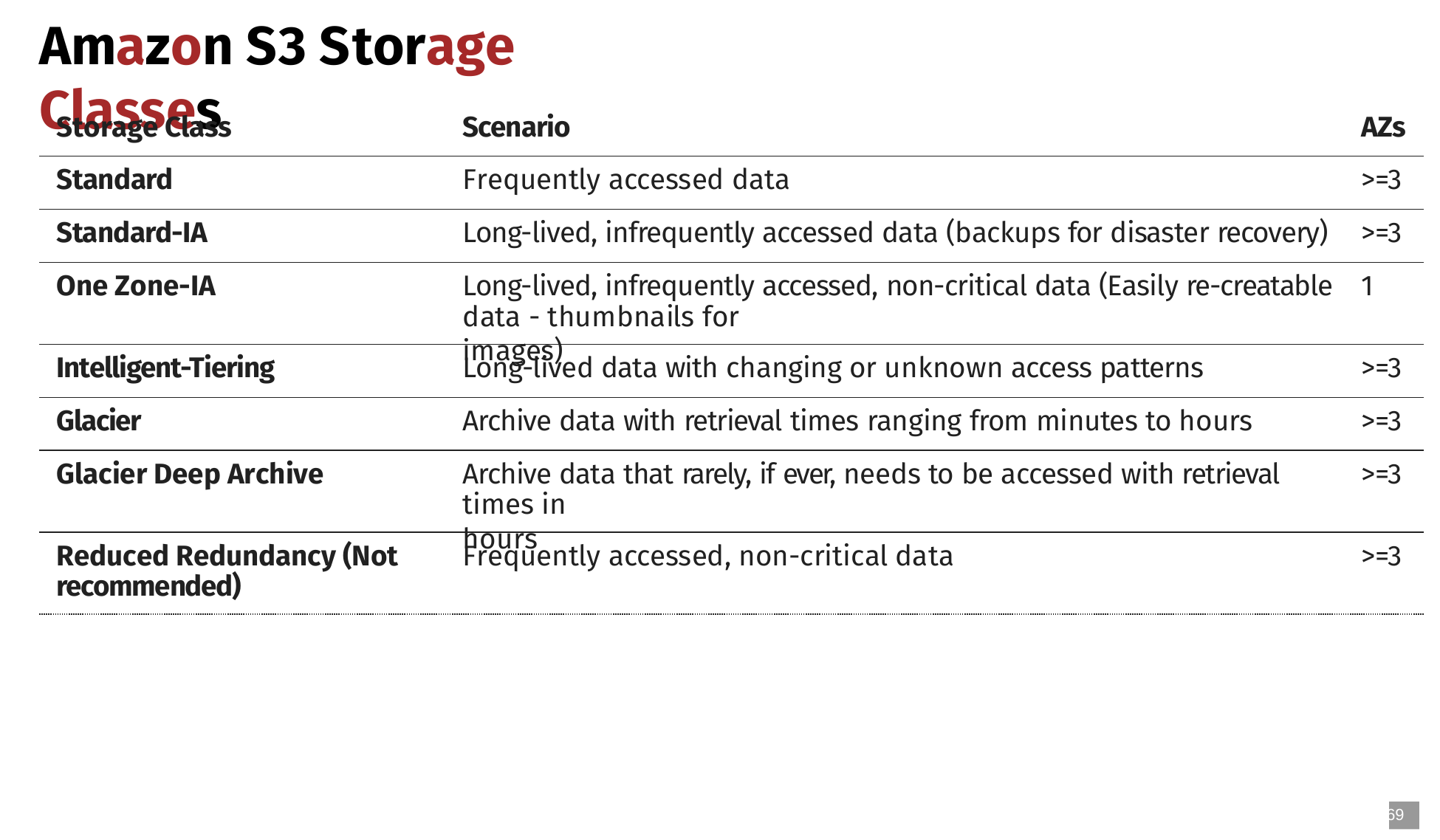

# Amazon S3 Storage Classes

| Storage Class | Scenario | AZs |
| --- | --- | --- |
| Standard | Frequently accessed data | >=3 |
| Standard-IA | Long-lived, infrequently accessed data (backups for disaster recovery) | >=3 |
| One Zone-IA | Long-lived, infrequently accessed, non-critical data (Easily re-creatable | 1 |
| Intelligent-Tiering | Long-lived data with changing or unknown access patterns | >=3 |
| Glacier | Archive data with retrieval times ranging from minutes to hours | >=3 |
| Glacier Deep Archive | Archive data that rarely, if ever, needs to be accessed with retrieval | >=3 |
| Reduced Redundancy (Not | Frequently accessed, non-critical data | >=3 |
data - thumbnails for images)
times in hours
recommended)

69